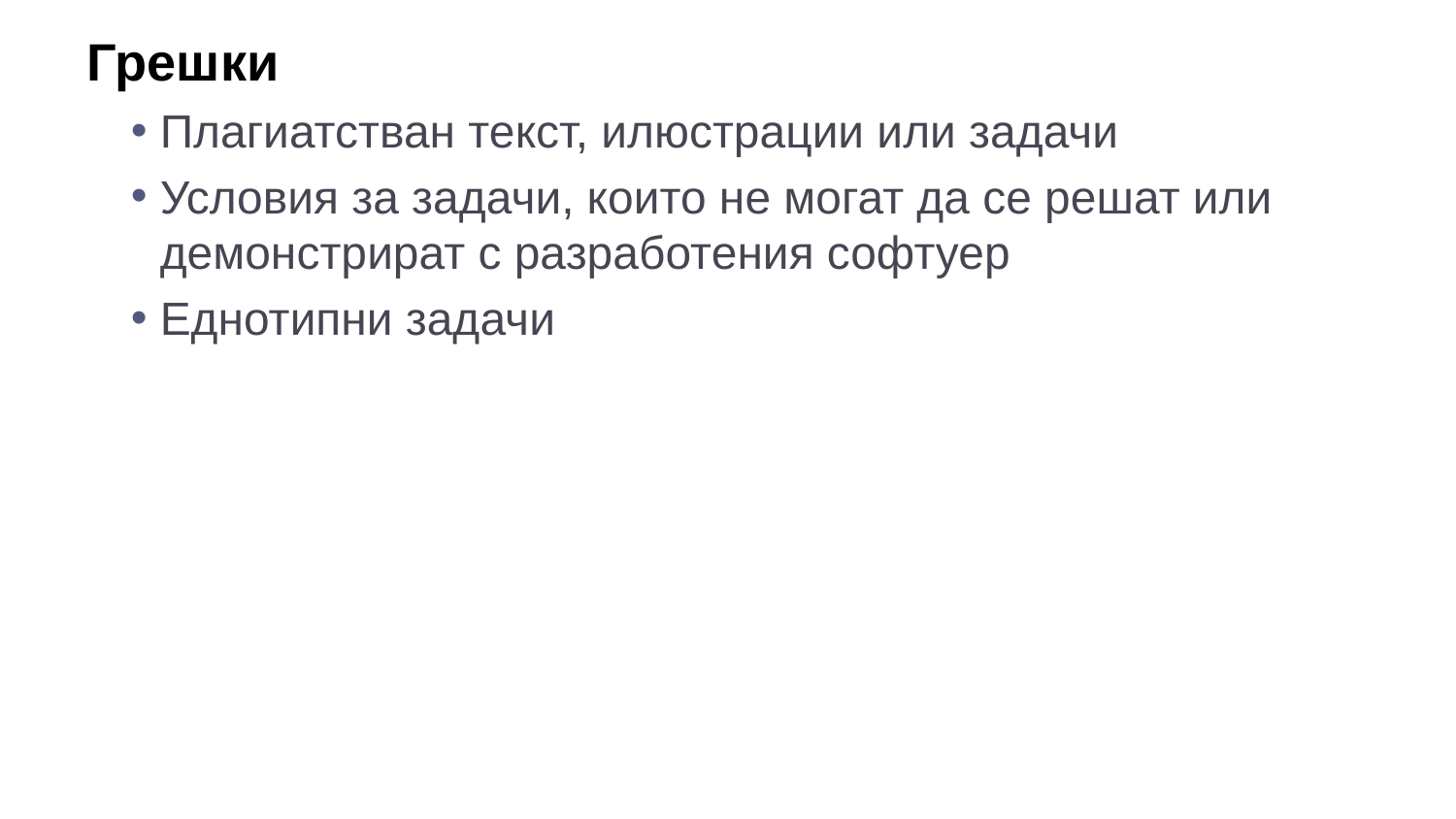

Грешки
Плагиатстван текст, илюстрации или задачи
Условия за задачи, които не могат да се решат или демонстрират с разработения софтуер
Еднотипни задачи